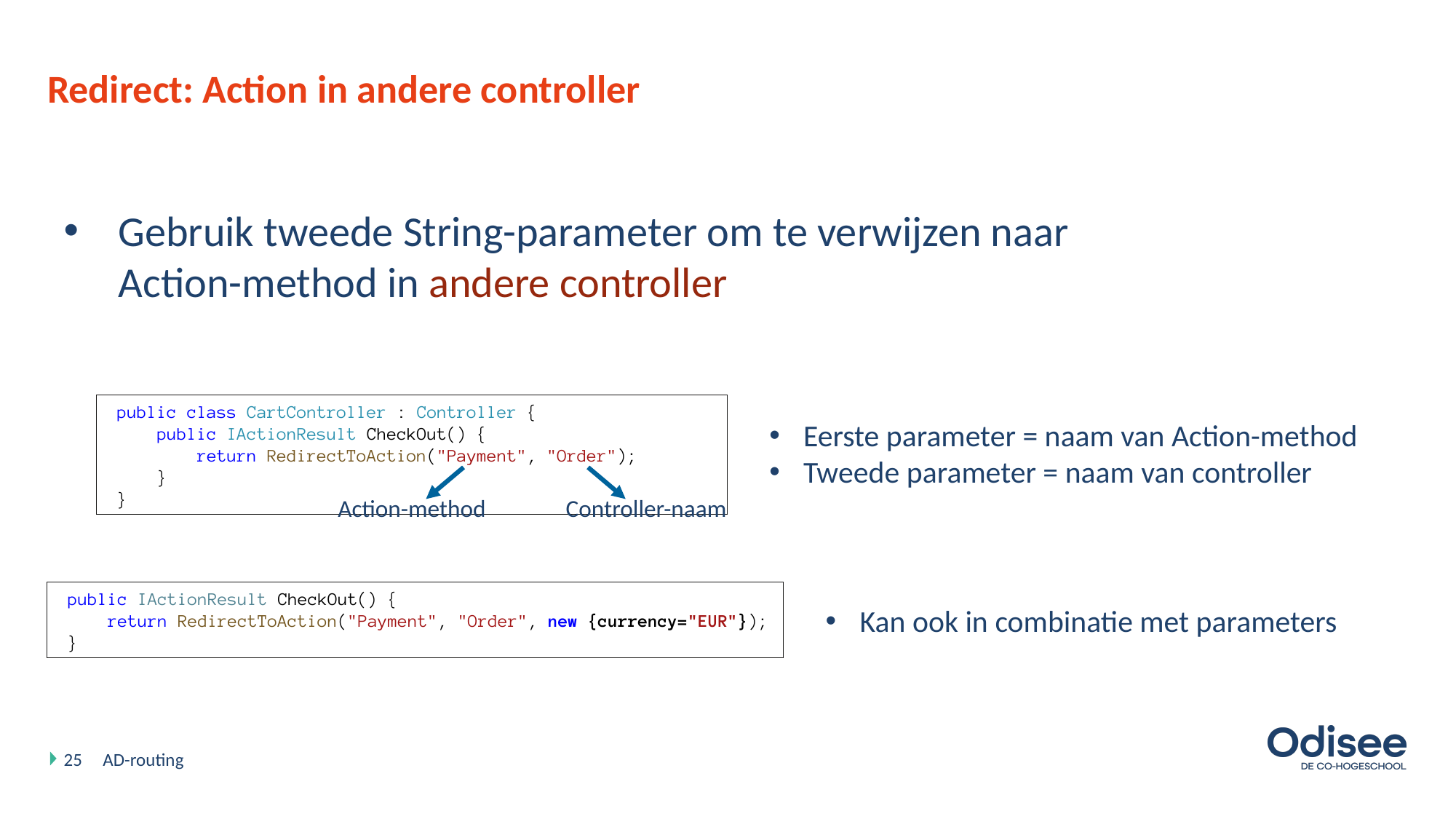

# Redirect: Action in andere controller
Gebruik tweede String-parameter om te verwijzen naar Action-method in andere controller
 public class CartController : Controller {
     public IActionResult CheckOut() {
         return RedirectToAction("Payment", "Order");
     }
 }
Eerste parameter = naam van Action-method
Tweede parameter = naam van controller
Action-method
Controller-naam
 public IActionResult CheckOut() {
     return RedirectToAction("Payment", "Order", new {currency="EUR"});
 }
Kan ook in combinatie met parameters
25
AD-routing